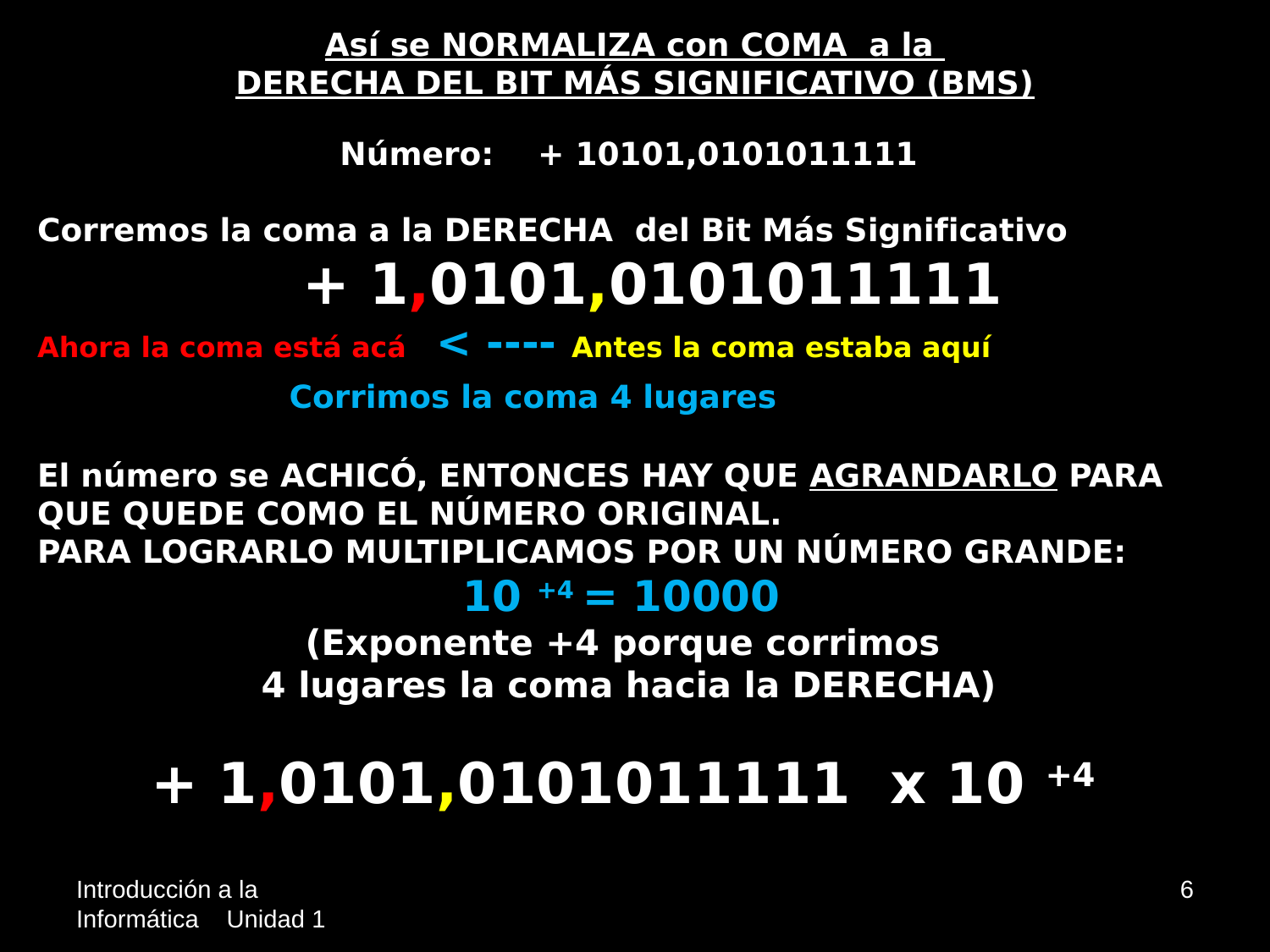

Así se NORMALIZA con COMA  a la
DERECHA DEL BIT MÁS SIGNIFICATIVO (BMS)
Número:    + 10101,0101011111

Corremos la coma a la DERECHA  del Bit Más Significativo
	       + 1,0101,0101011111
Ahora la coma está acá   < ---- Antes la coma estaba aquí
                 Corrimos la coma 4 lugares

El número se ACHICÓ, ENTONCES HAY QUE AGRANDARLO PARA QUE QUEDE COMO EL NÚMERO ORIGINAL.
PARA LOGRARLO MULTIPLICAMOS POR UN NÚMERO GRANDE:
10 +4 = 10000
(Exponente +4 porque corrimos
4 lugares la coma hacia la DERECHA)

+ 1,0101,0101011111  x 10 +4

Introducción a la Informática    Unidad 1
6